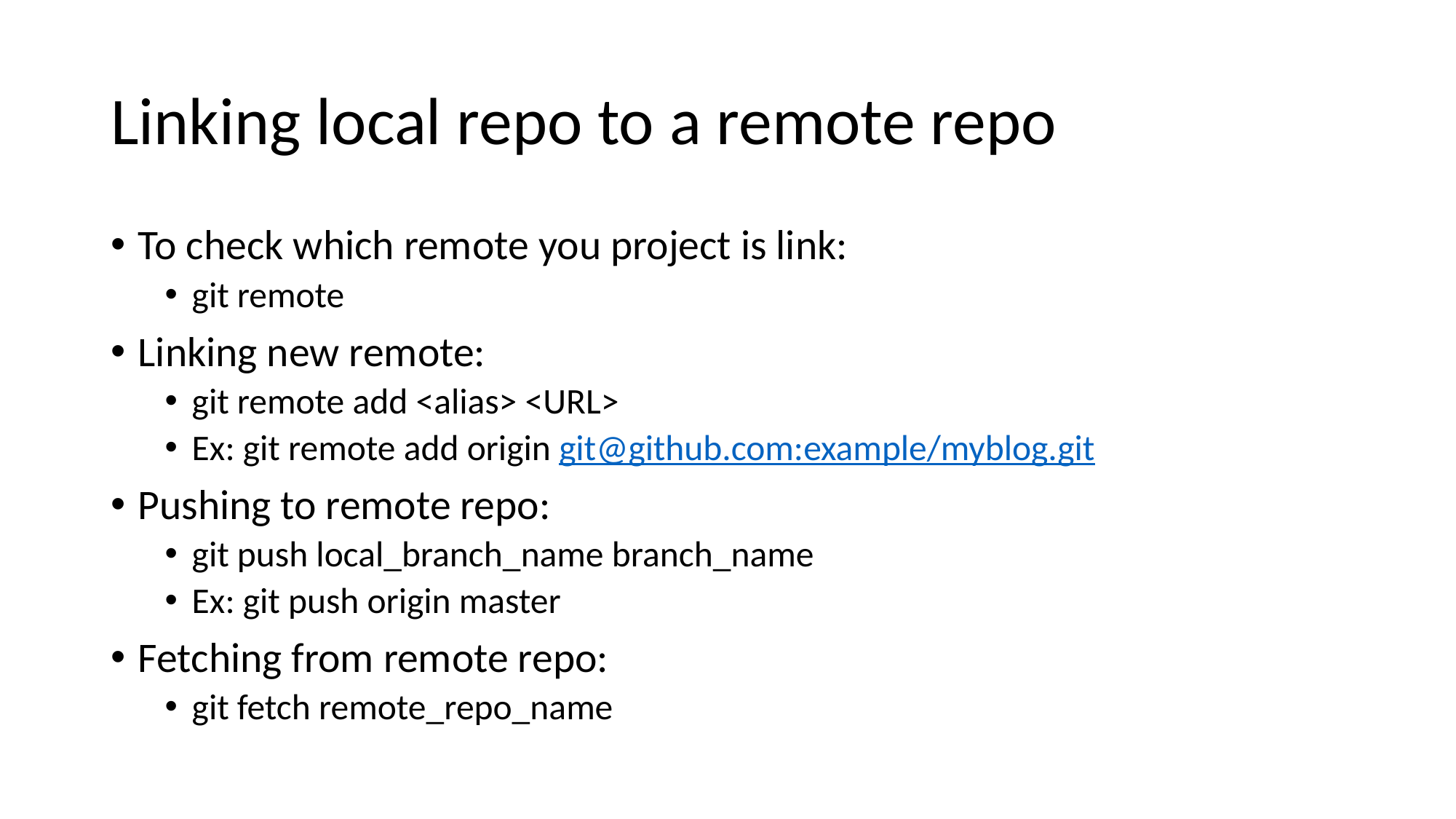

# Linking local repo to a remote repo
To check which remote you project is link:
git remote
Linking new remote:
git remote add <alias> <URL>
Ex: git remote add origin git@github.com:example/myblog.git
Pushing to remote repo:
git push local_branch_name branch_name
Ex: git push origin master
Fetching from remote repo:
git fetch remote_repo_name